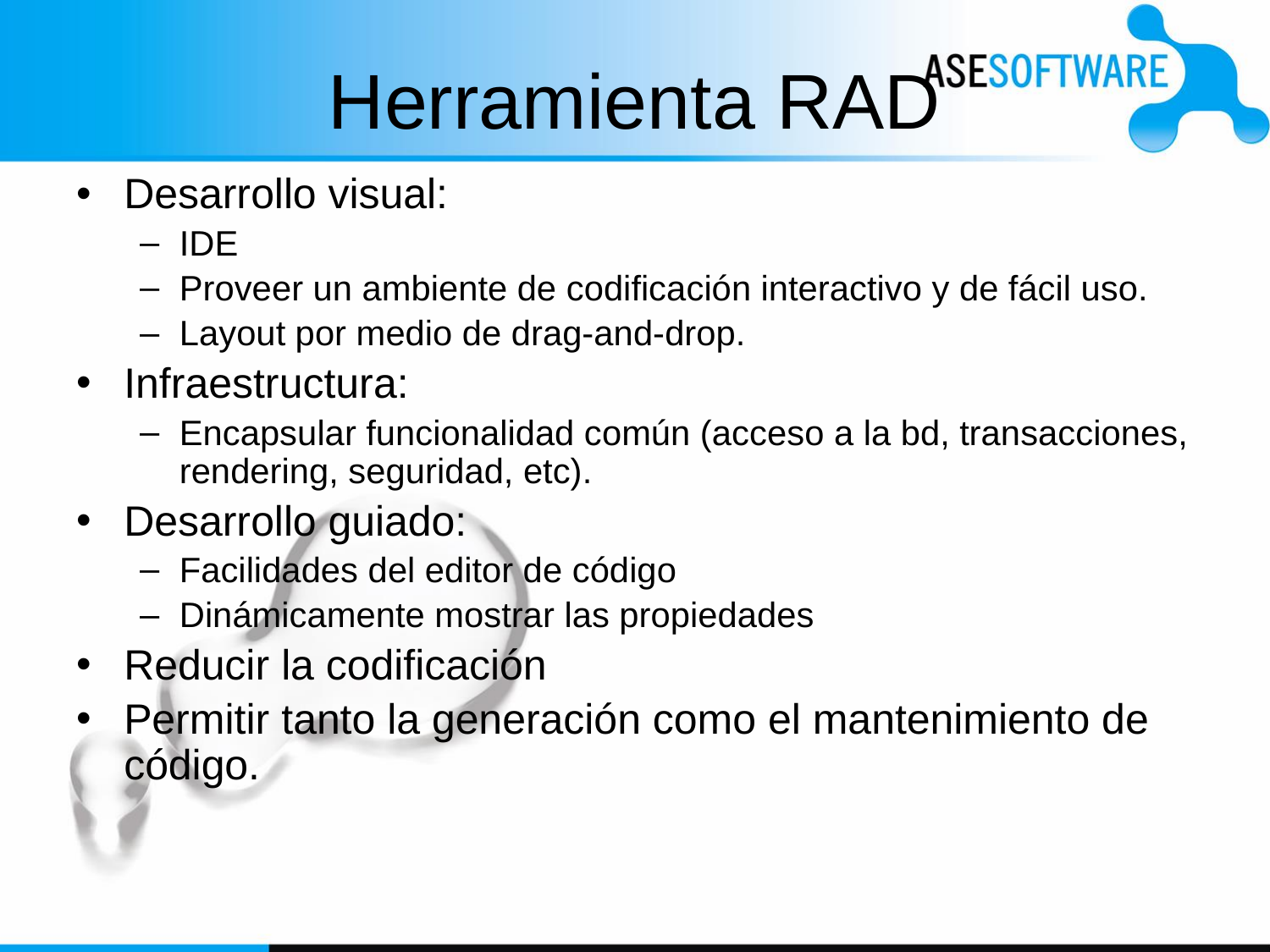

# Herramienta RAD
Desarrollo visual:
IDE
Proveer un ambiente de codificación interactivo y de fácil uso.
Layout por medio de drag-and-drop.
Infraestructura:
Encapsular funcionalidad común (acceso a la bd, transacciones, rendering, seguridad, etc).
Desarrollo guiado:
Facilidades del editor de código
Dinámicamente mostrar las propiedades
Reducir la codificación
Permitir tanto la generación como el mantenimiento de código.